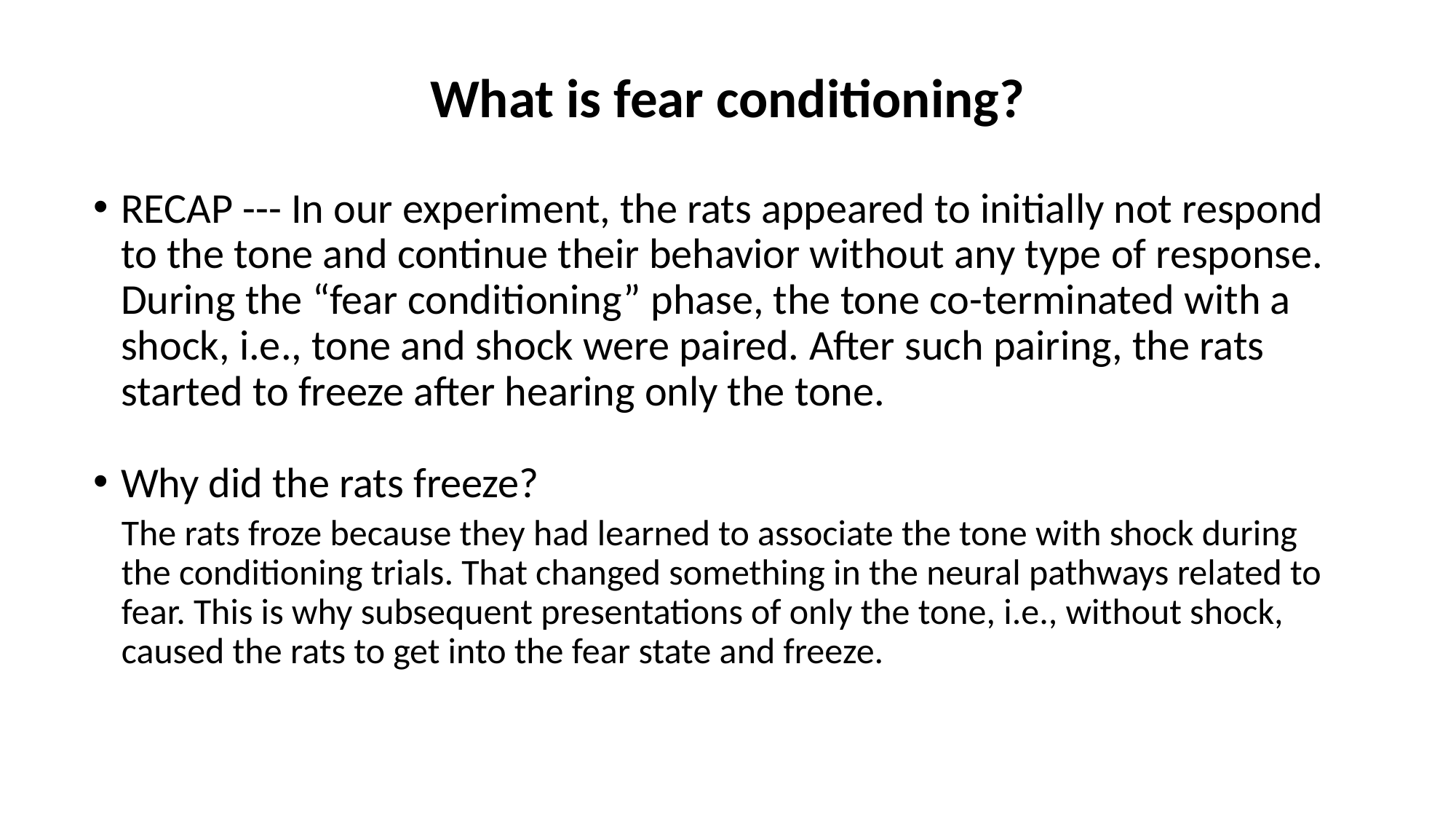

# What is fear conditioning?
RECAP --- In our experiment, the rats appeared to initially not respond to the tone and continue their behavior without any type of response. During the “fear conditioning” phase, the tone co-terminated with a shock, i.e., tone and shock were paired. After such pairing, the rats started to freeze after hearing only the tone.

Why did the rats freeze?
The rats froze because they had learned to associate the tone with shock during the conditioning trials. That changed something in the neural pathways related to fear. This is why subsequent presentations of only the tone, i.e., without shock, caused the rats to get into the fear state and freeze.